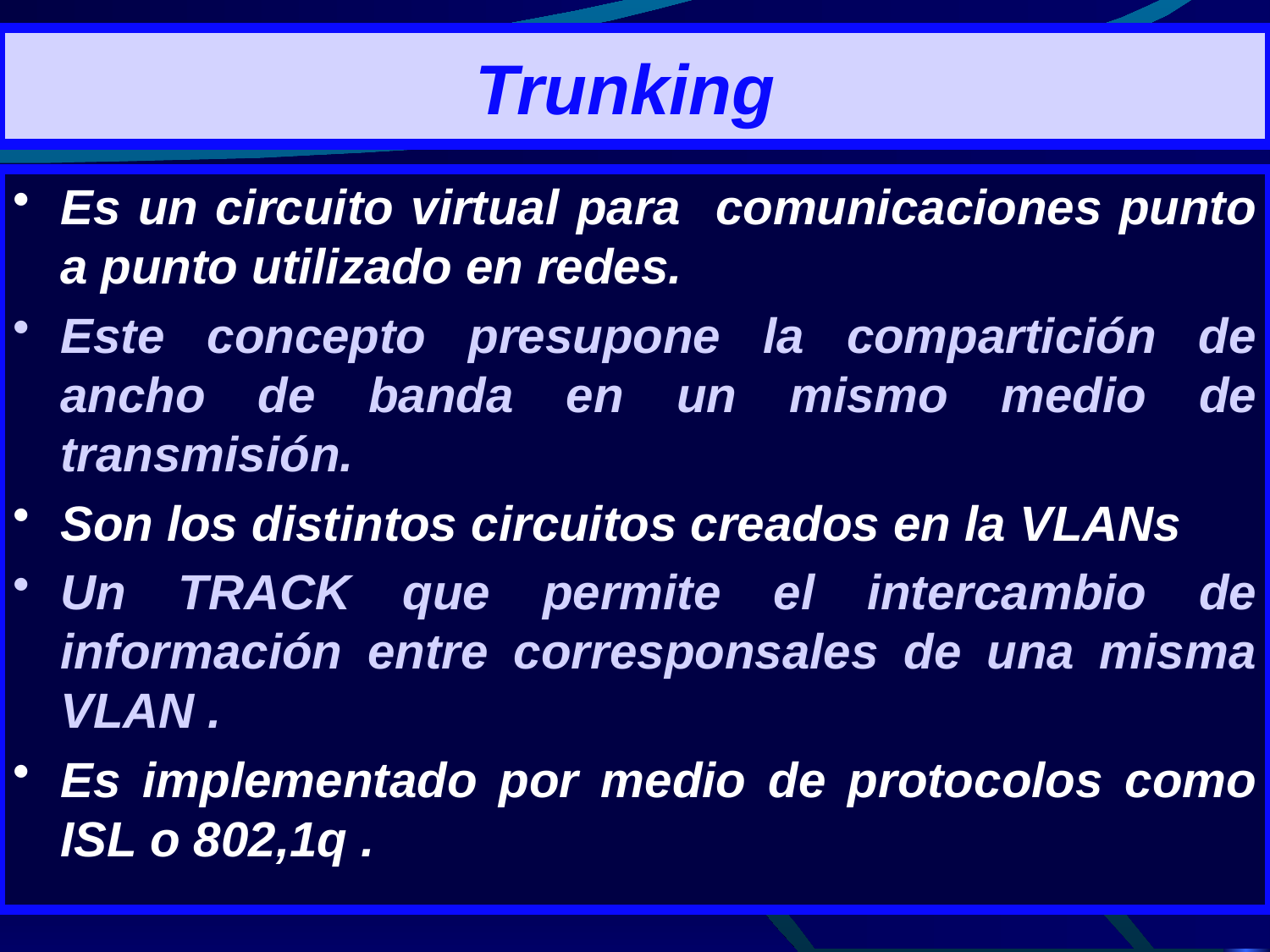

# Trunking
Es un circuito virtual para  comunicaciones punto a punto utilizado en redes.
Este concepto presupone la compartición de ancho de banda en un mismo medio de transmisión.
Son los distintos circuitos creados en la VLANs
Un TRACK que permite el intercambio de información entre corresponsales de una misma VLAN .
Es implementado por medio de protocolos como ISL o 802,1q .